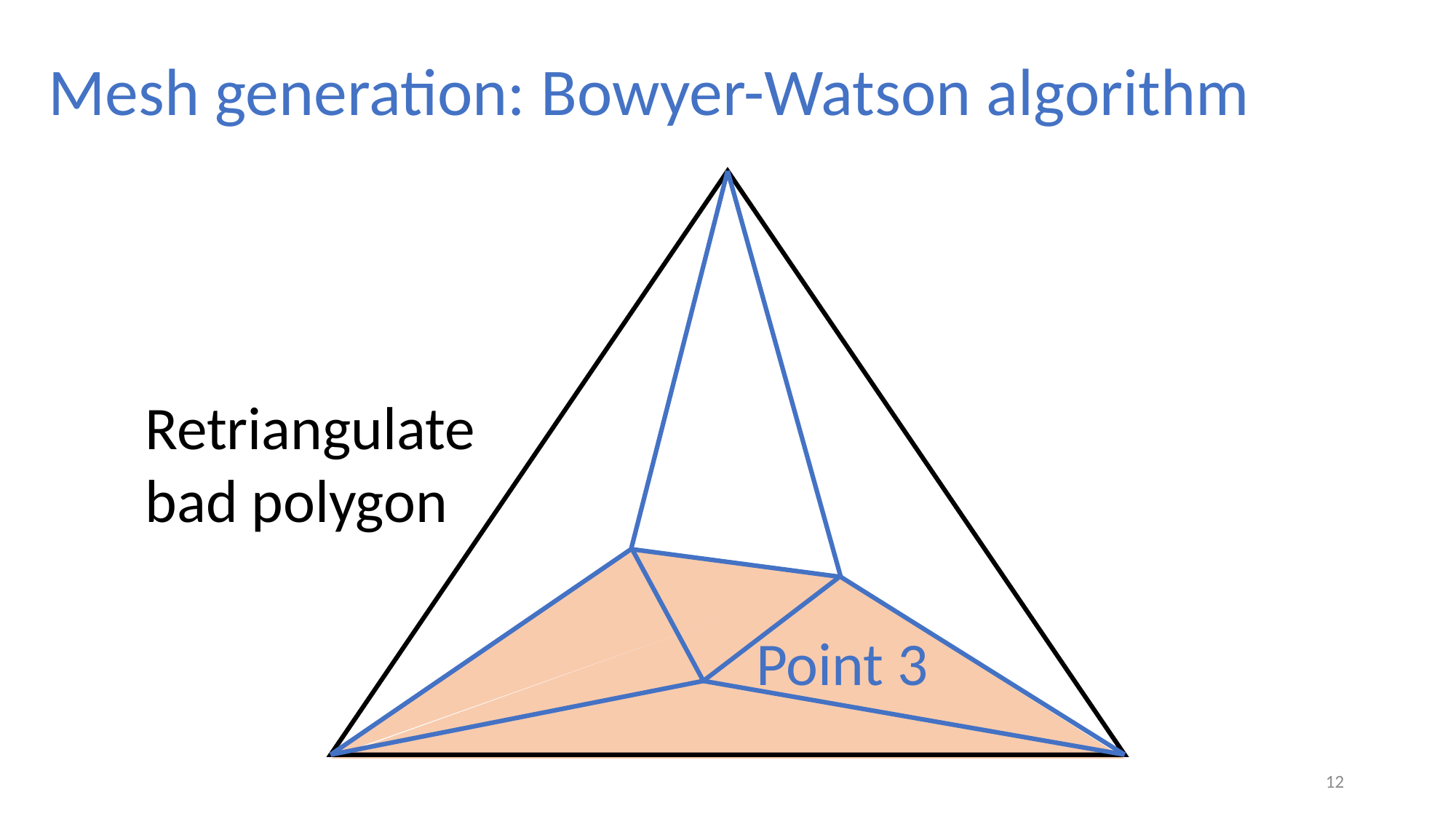

# Mesh generation: Bowyer-Watson algorithm

Retriangulate bad polygon

Point 3
12